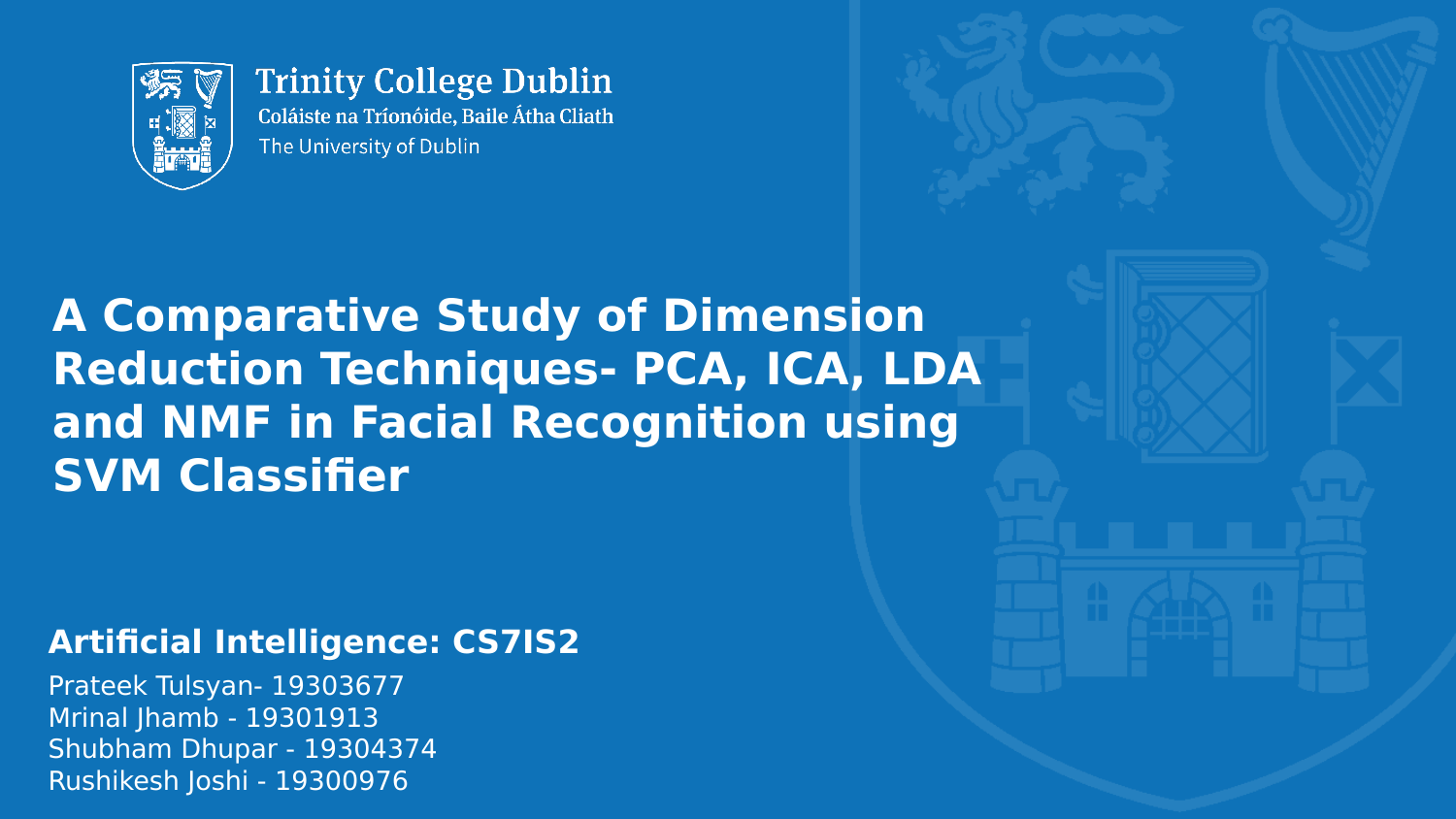

# A Comparative Study of Dimension Reduction Techniques- PCA, ICA, LDA and NMF in Facial Recognition using SVM Classifier
Artificial Intelligence: CS7IS2

Prateek Tulsyan- 19303677
Mrinal Jhamb - 19301913
Shubham Dhupar - 19304374
Rushikesh Joshi - 19300976